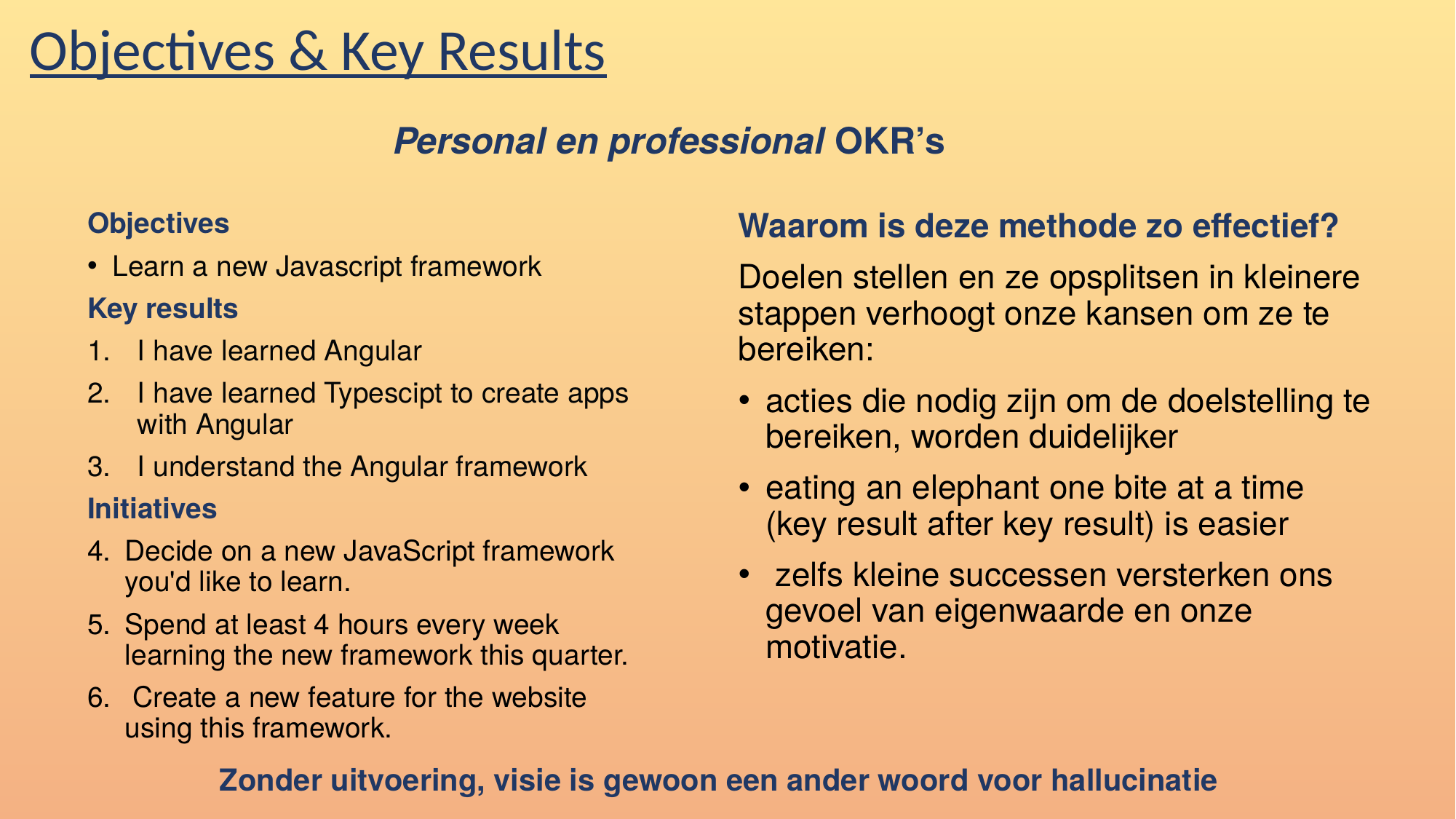

# Objectives & Key Results
Personal en professional OKR’s

Objectives
Learn a new Javascript framework
Key results
I have learned Angular
I have learned Typescipt to create apps with Angular
I understand the Angular framework
Initiatives
Decide on a new JavaScript framework you'd like to learn.
Spend at least 4 hours every week learning the new framework this quarter.
 Create a new feature for the website using this framework.

Waarom is deze methode zo effectief?
Doelen stellen en ze opsplitsen in kleinere stappen verhoogt onze kansen om ze te bereiken:
acties die nodig zijn om de doelstelling te bereiken, worden duidelijker
eating an elephant one bite at a time (key result after key result) is easier
 zelfs kleine successen versterken ons gevoel van eigenwaarde en onze motivatie.

Zonder uitvoering, visie is gewoon een ander woord voor hallucinatie